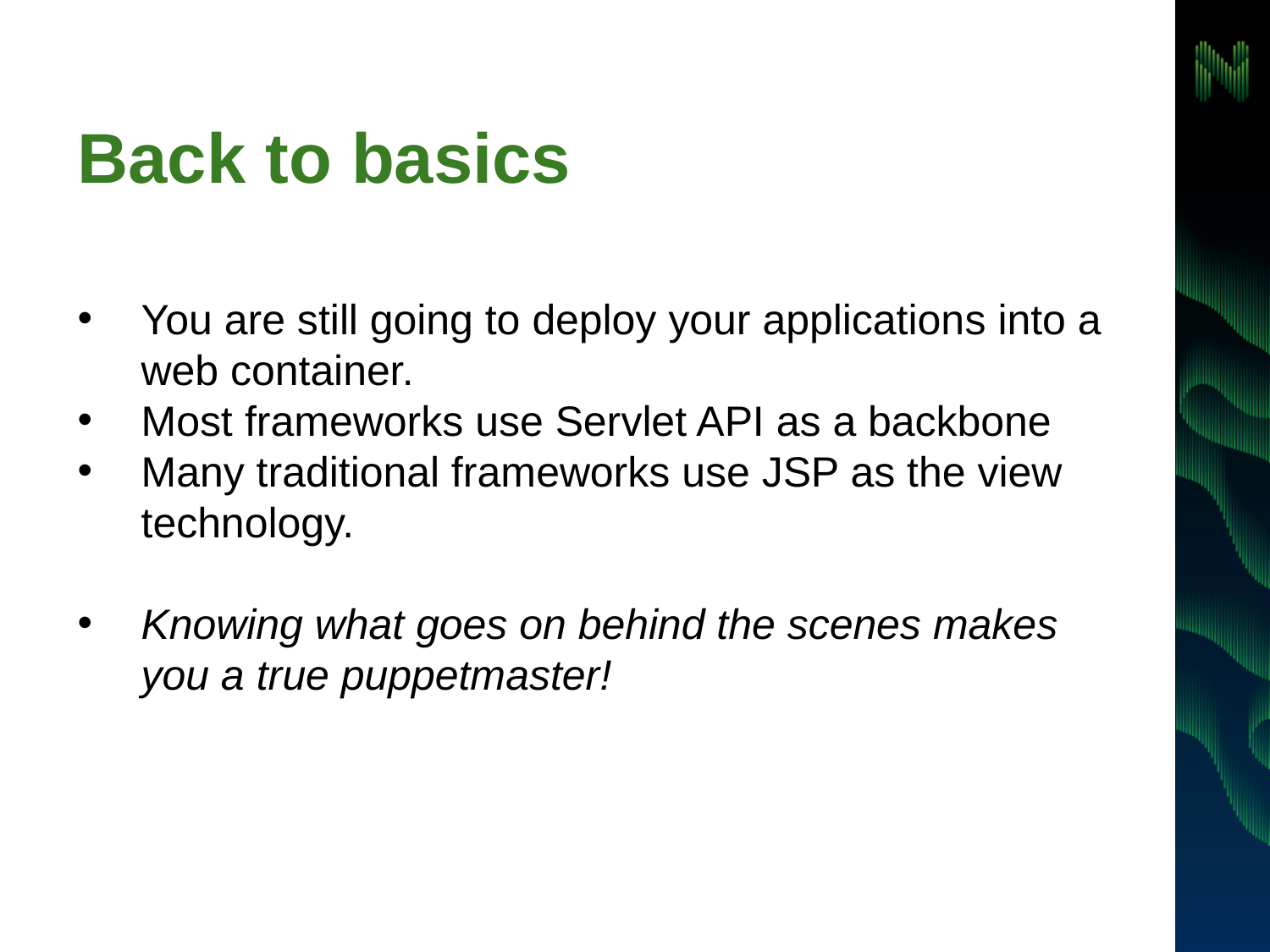

# Back to basics
You are still going to deploy your applications into a web container.
Most frameworks use Servlet API as a backbone
Many traditional frameworks use JSP as the view technology.

Knowing what goes on behind the scenes makes you a true puppetmaster!